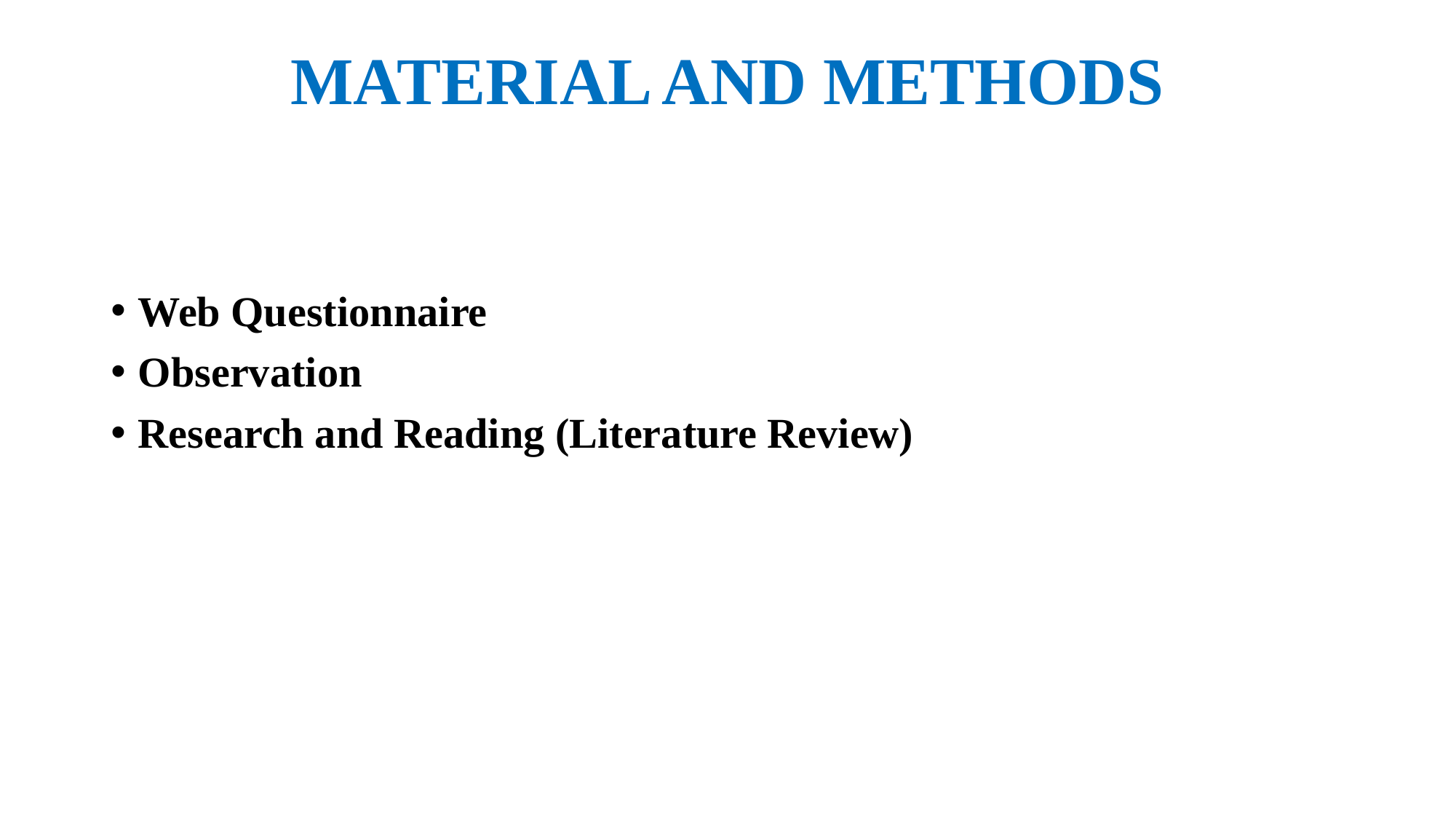

# MATERIAL AND METHODS

Web Questionnaire
Observation
Research and Reading (Literature Review)